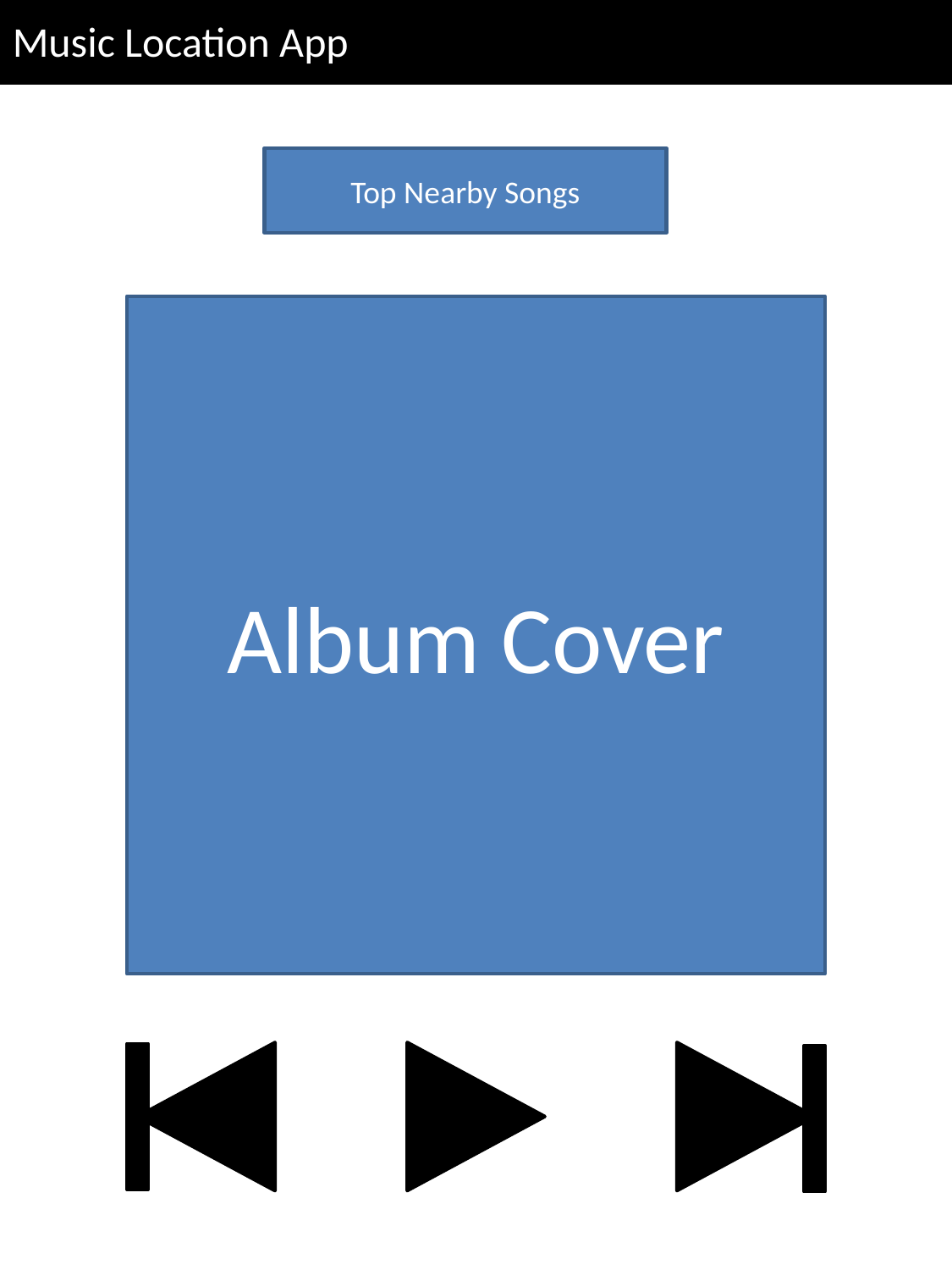

Music Location App
Top Nearby Songs
Album Cover